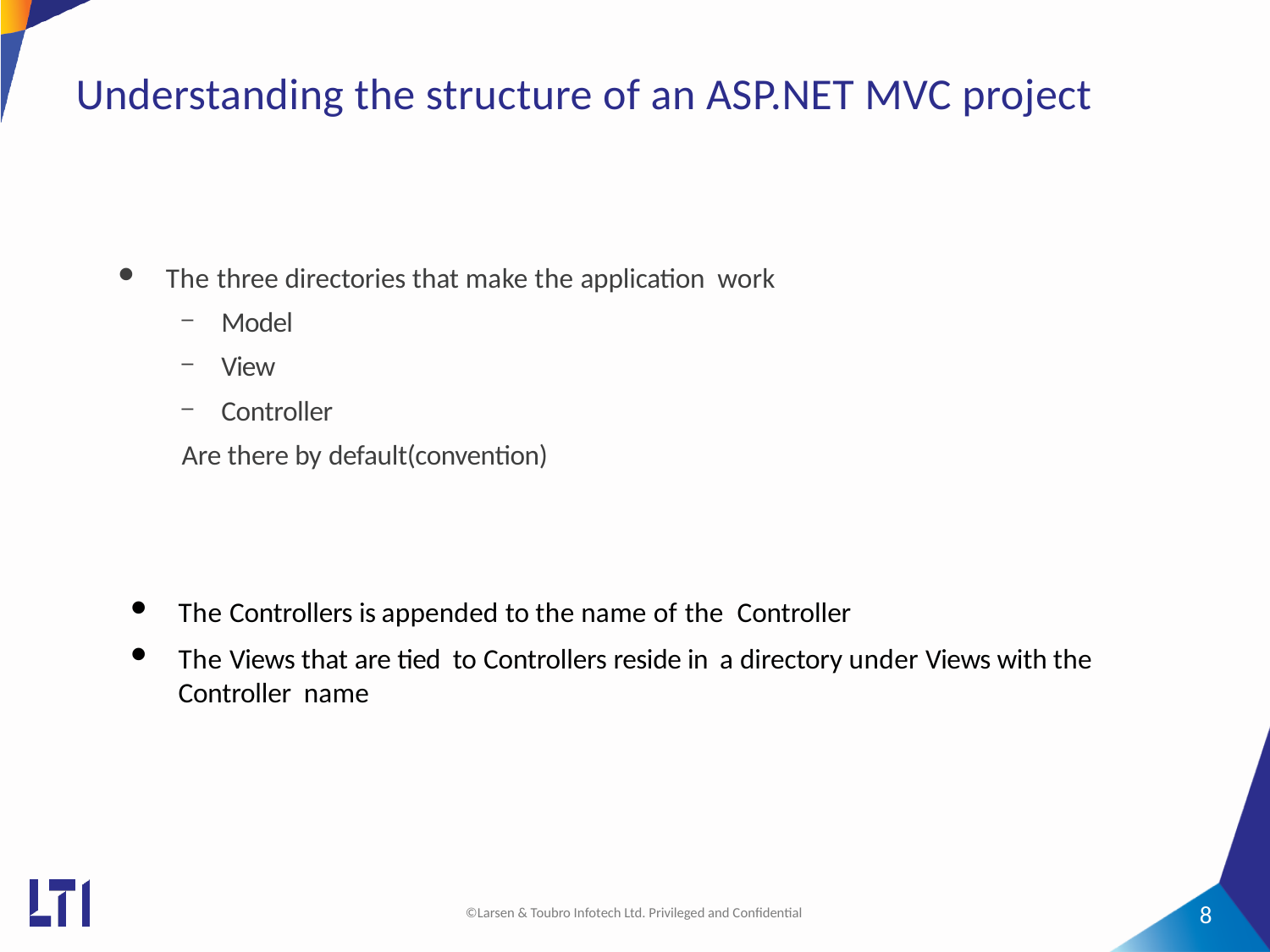

# Understanding the structure of an ASP.NET MVC project
The three directories that make the application  work
Model
View
Controller
Are there by default(convention)
The Controllers is appended to the name of the  Controller
The Views that are tied  to Controllers reside in  a directory under Views with the Controller  name